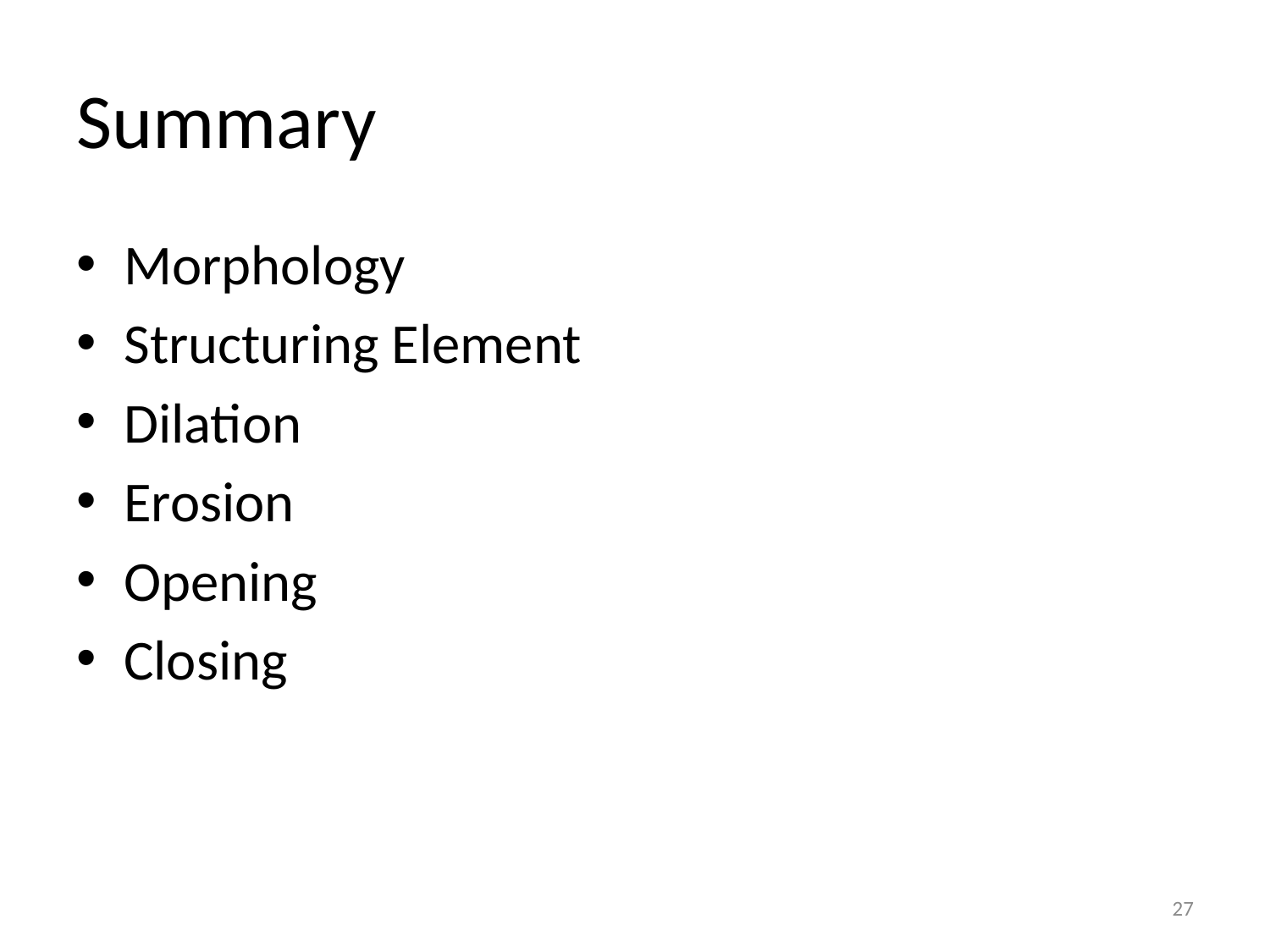

# Summary
Morphology
Structuring Element
Dilation
Erosion
Opening
Closing

27